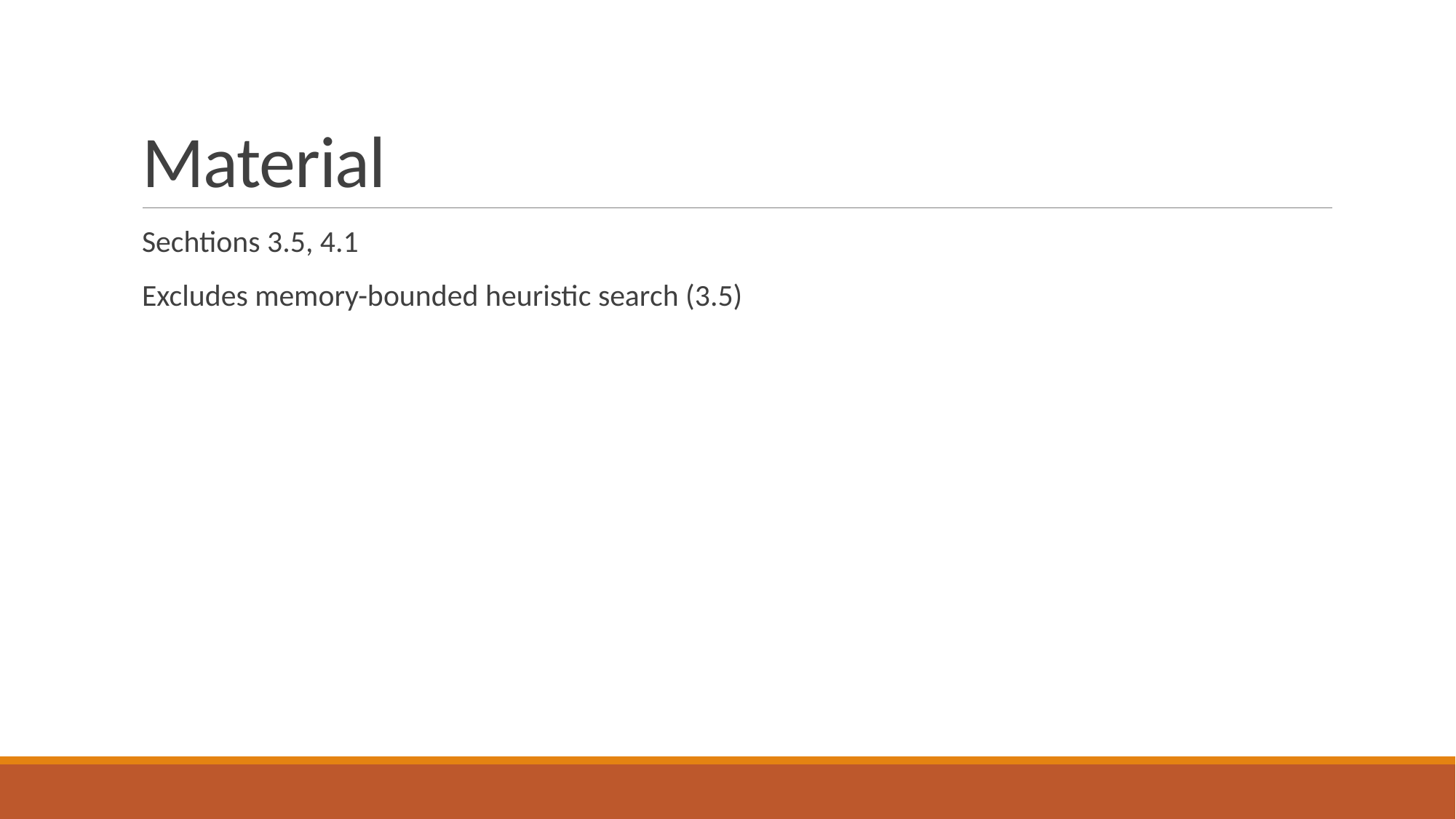

# Material
Sechtions 3.5, 4.1
Excludes memory-bounded heuristic search (3.5)